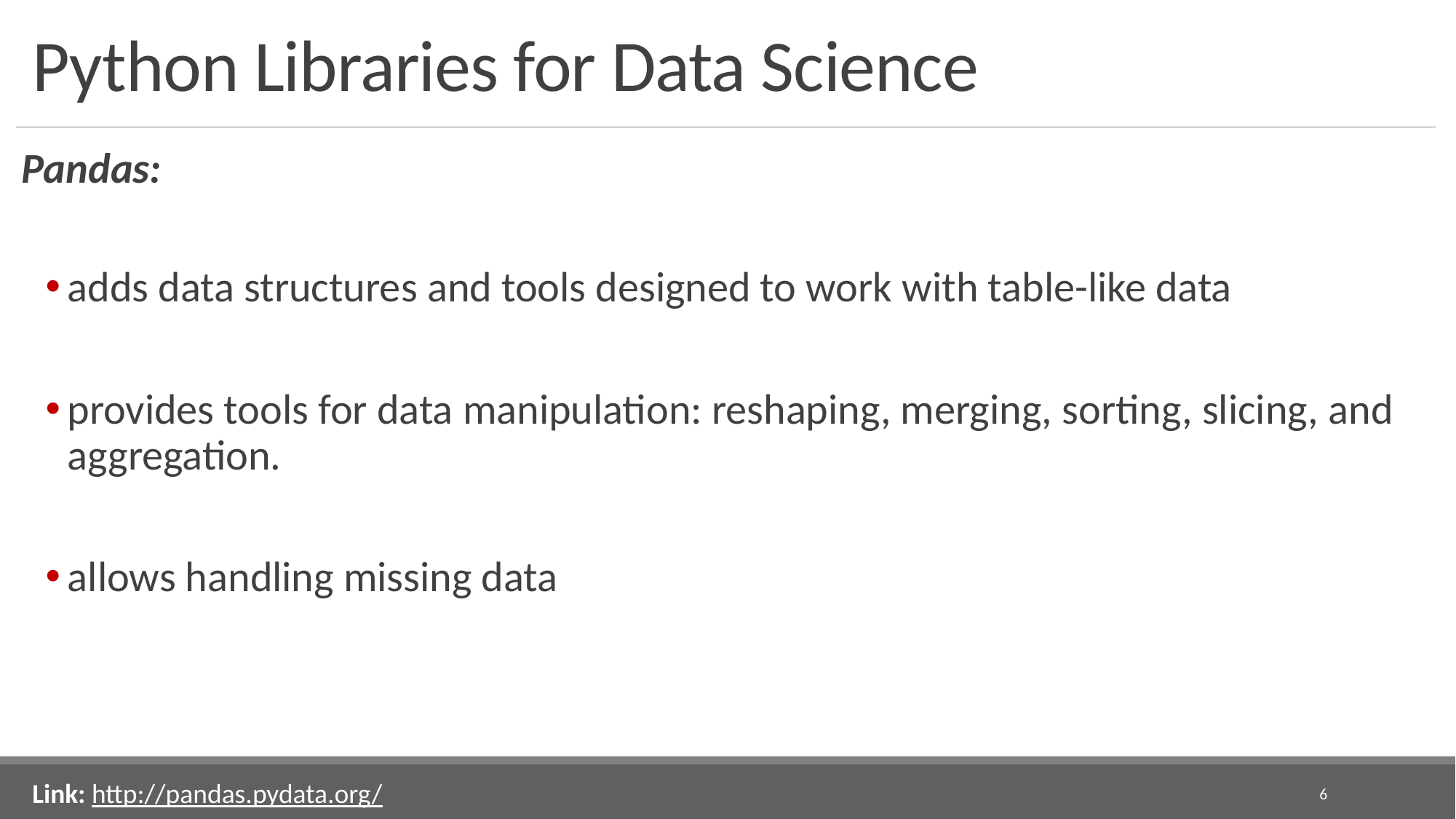

# Python Libraries for Data Science
Pandas:

adds data structures and tools designed to work with table-like data

provides tools for data manipulation: reshaping, merging, sorting, slicing, and aggregation.

allows handling missing data
Link: http://pandas.pydata.org/
6